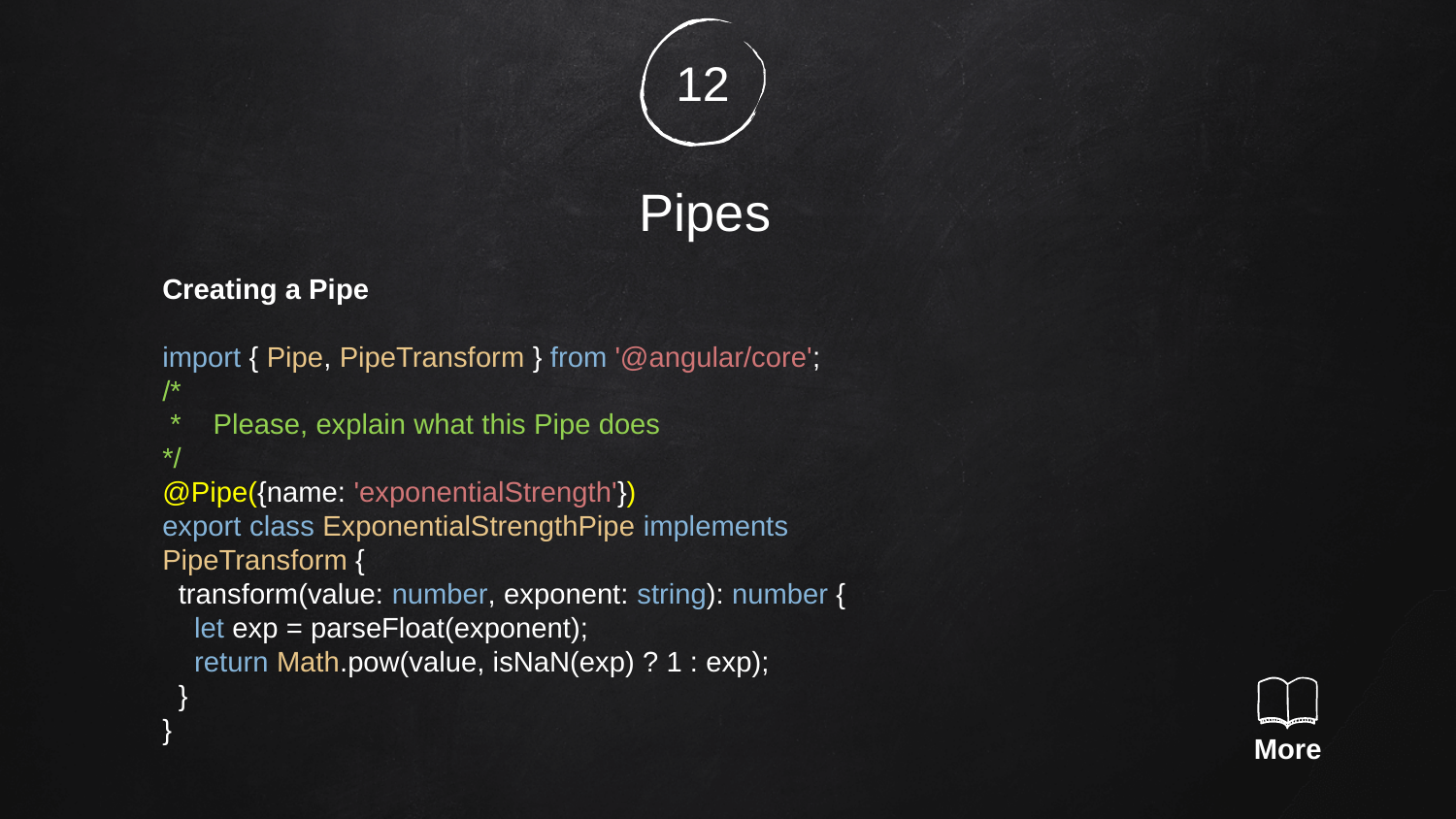

12
Pipes
Creating a Pipe
import { Pipe, PipeTransform } from '@angular/core';
/*
 *    Please, explain what this Pipe does
*/
@Pipe({name: 'exponentialStrength'})
export class ExponentialStrengthPipe implements PipeTransform {
  transform(value: number, exponent: string): number {
    let exp = parseFloat(exponent);
    return Math.pow(value, isNaN(exp) ? 1 : exp);
  }
}

More